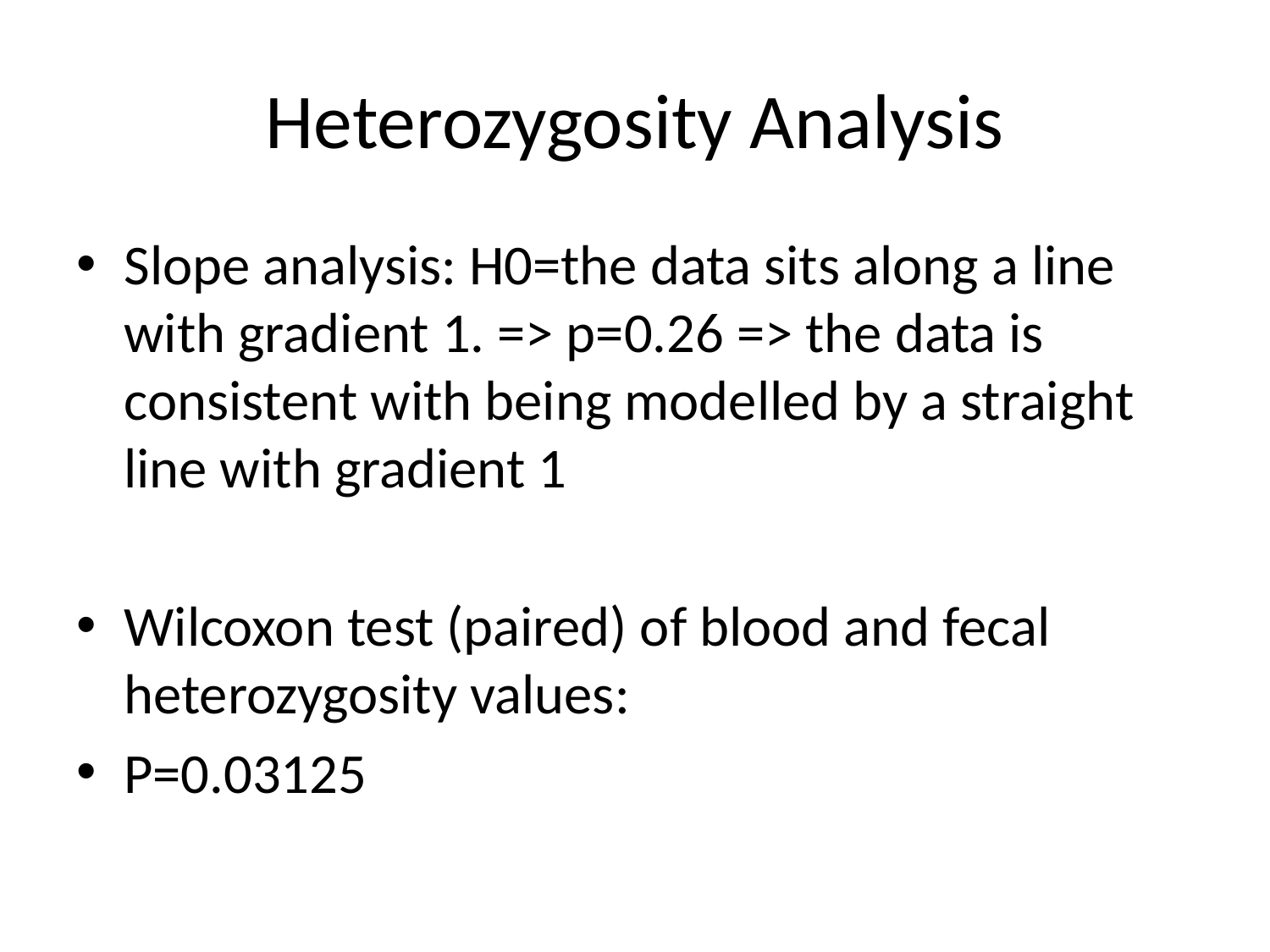

# Heterozygosity Analysis
Slope analysis: H0=the data sits along a line with gradient 1. => p=0.26 => the data is consistent with being modelled by a straight line with gradient 1

Wilcoxon test (paired) of blood and fecal heterozygosity values:
P=0.03125